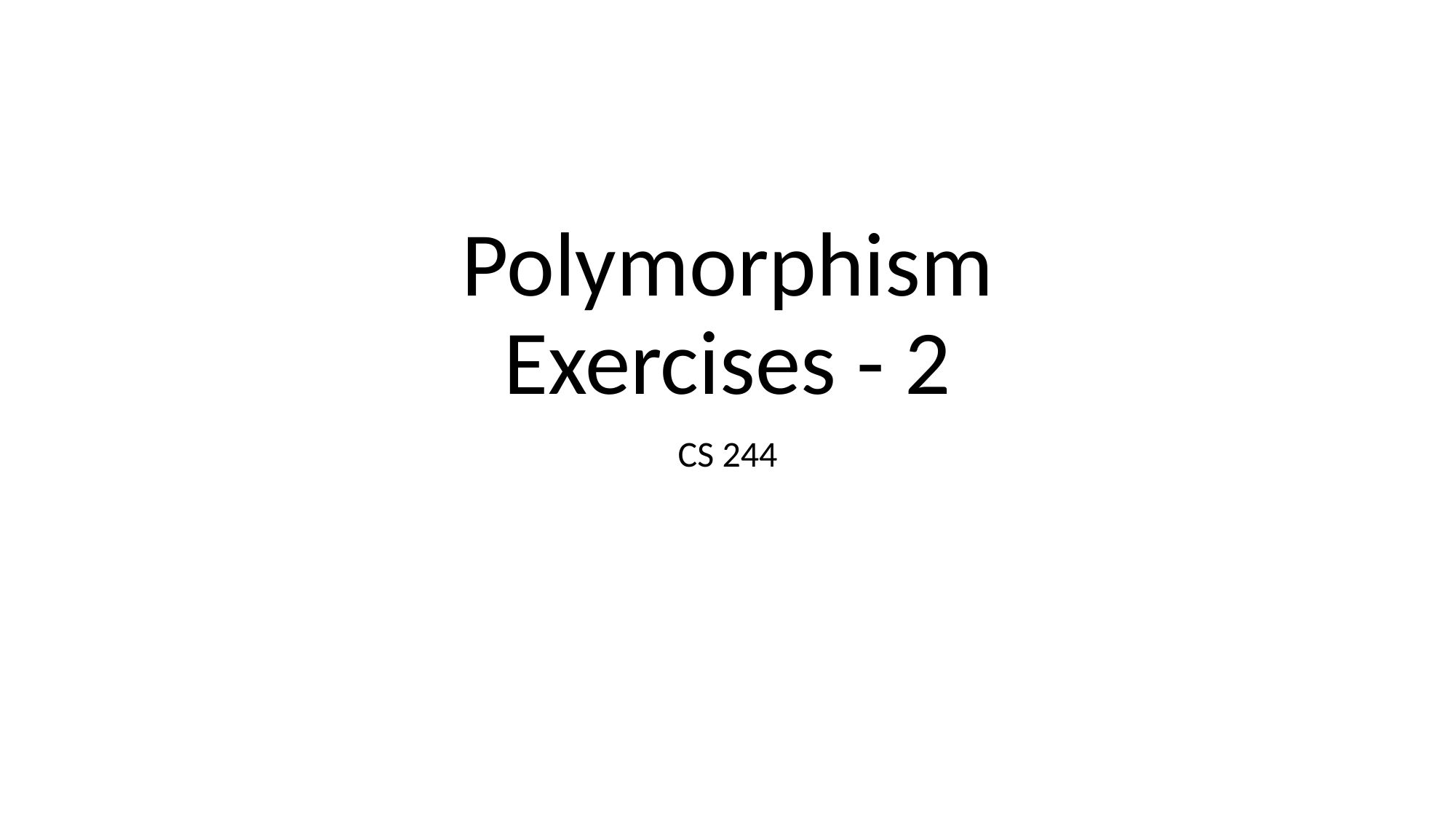

# Polymorphism Exercises - 2
CS 244